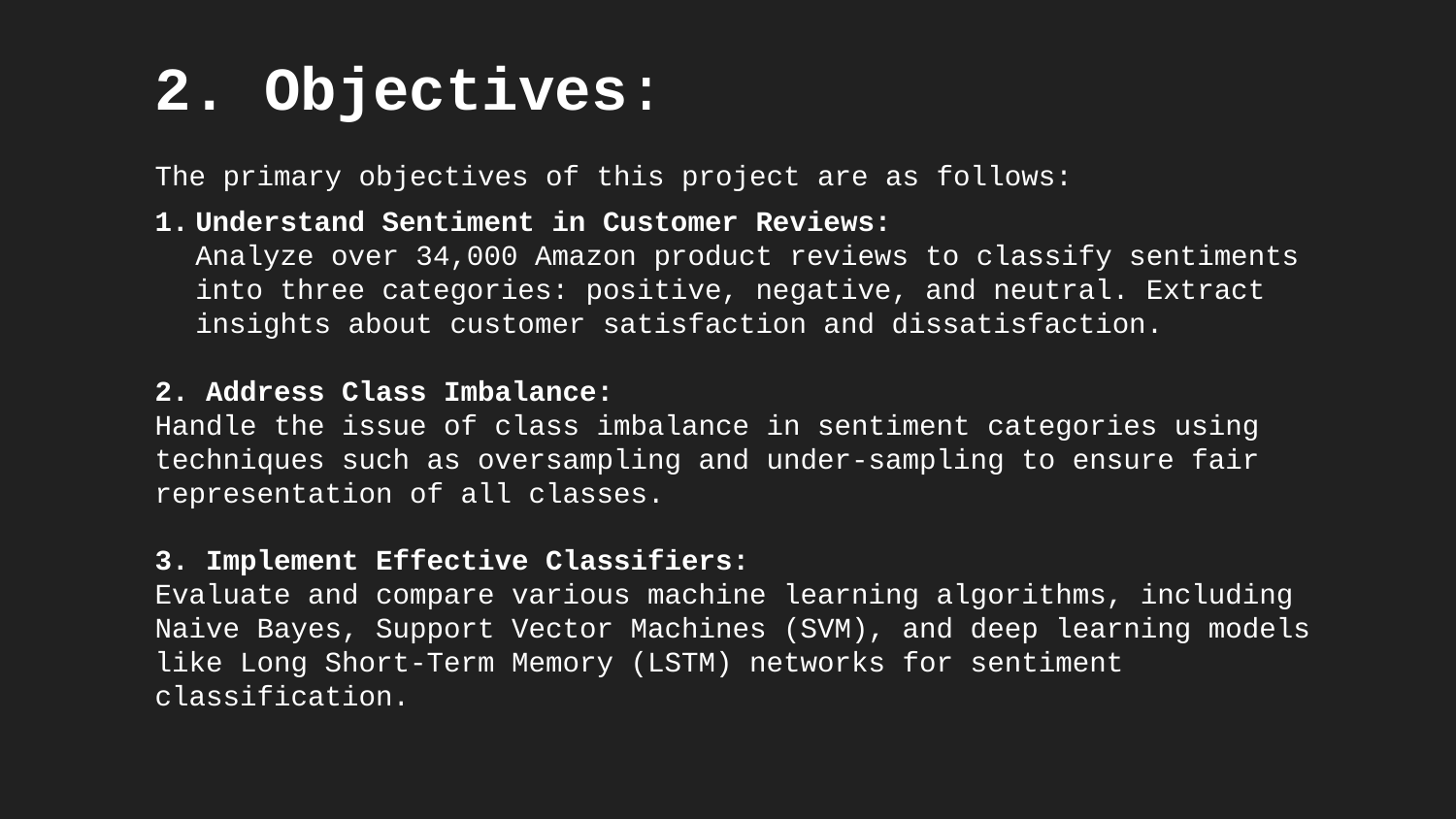

2. Objectives:
The primary objectives of this project are as follows:
Understand Sentiment in Customer Reviews:
Analyze over 34,000 Amazon product reviews to classify sentiments into three categories: positive, negative, and neutral. Extract insights about customer satisfaction and dissatisfaction.

2. Address Class Imbalance:
Handle the issue of class imbalance in sentiment categories using techniques such as oversampling and under-sampling to ensure fair representation of all classes.

3. Implement Effective Classifiers:
Evaluate and compare various machine learning algorithms, including Naive Bayes, Support Vector Machines (SVM), and deep learning models like Long Short-Term Memory (LSTM) networks for sentiment classification.